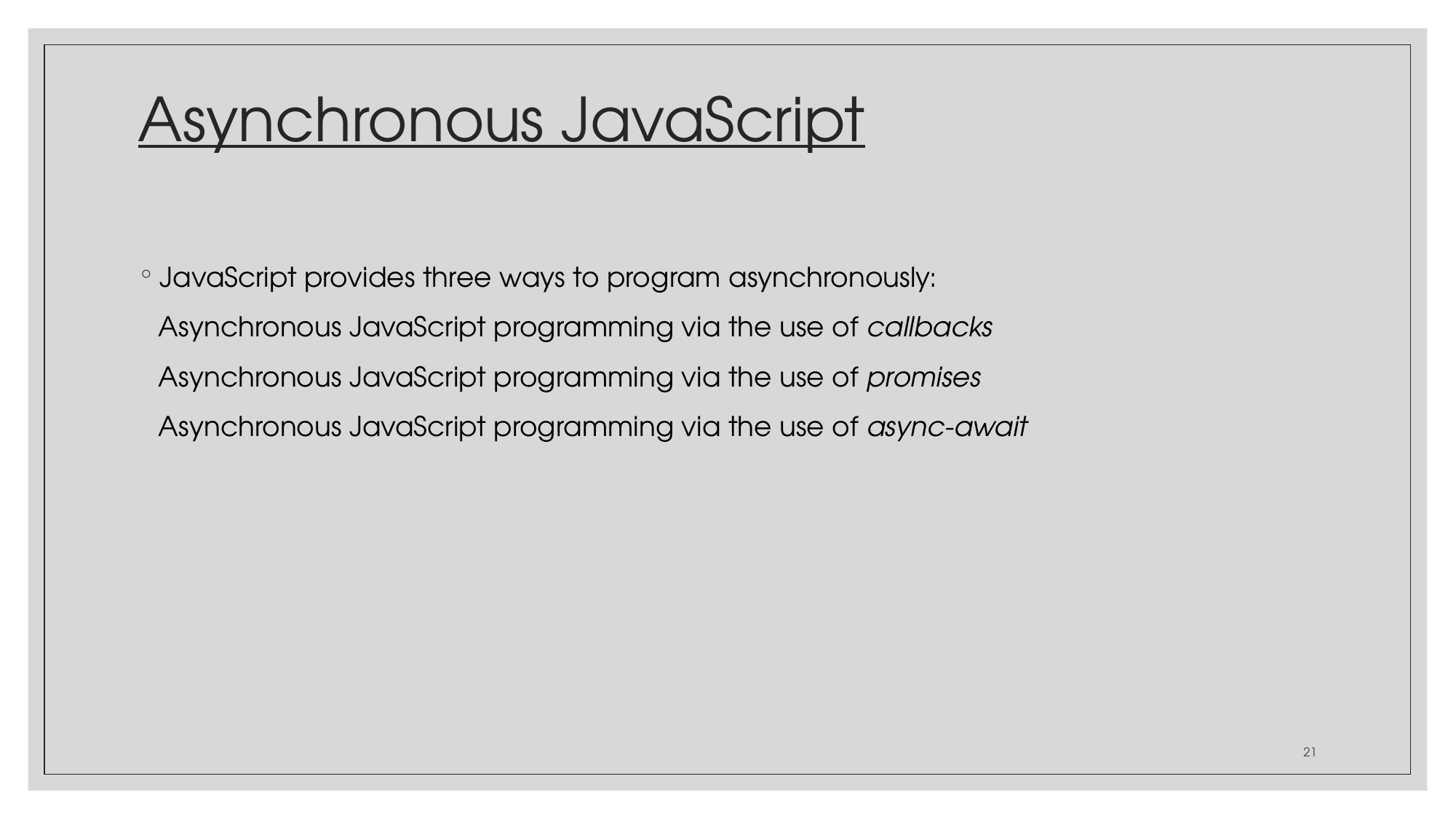

# Asynchronous JavaScript
JavaScript provides three ways to program asynchronously:
Asynchronous JavaScript programming via the use of callbacks
Asynchronous JavaScript programming via the use of promises
Asynchronous JavaScript programming via the use of async-await
21